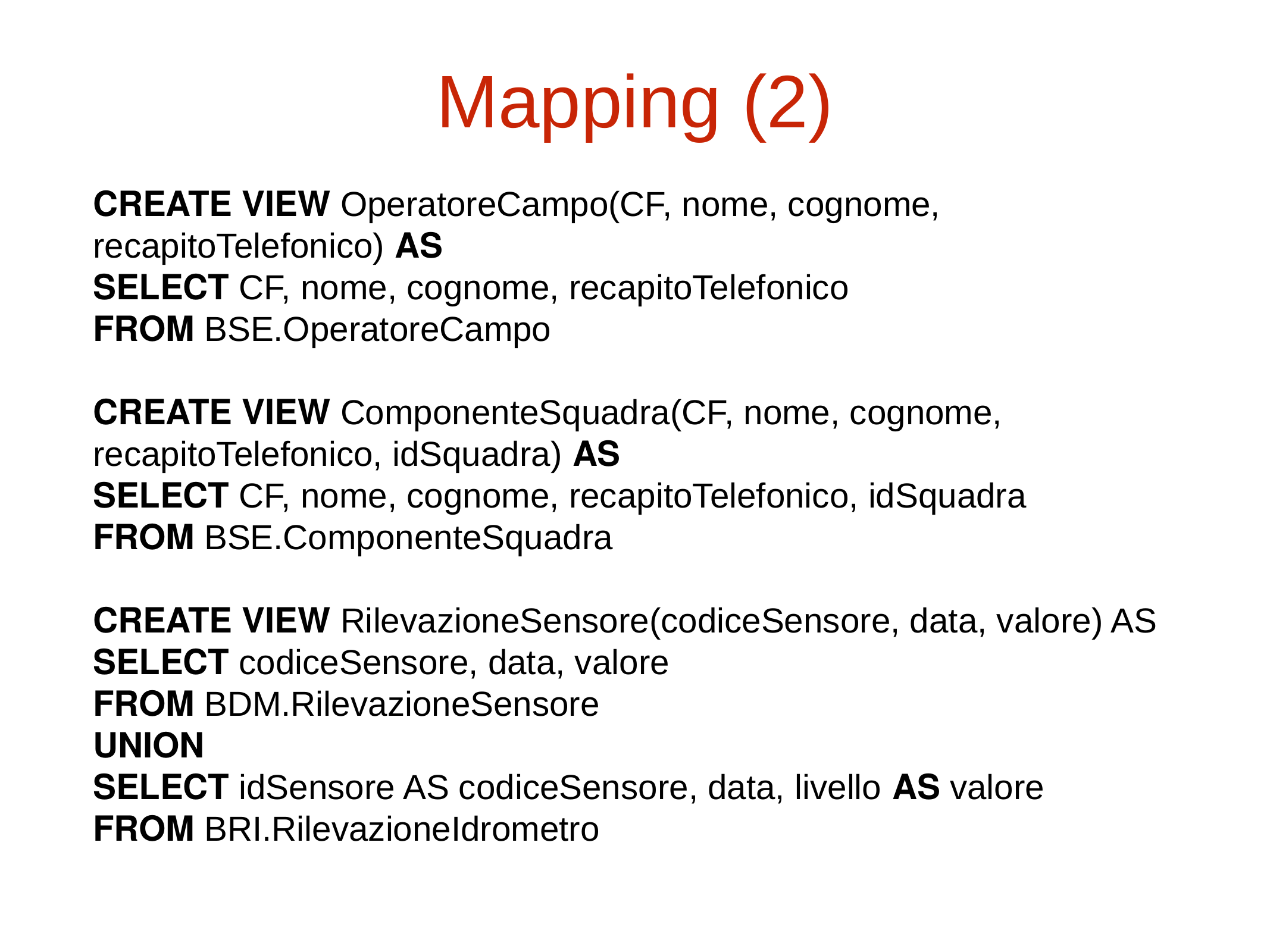

# Mapping (2)
CREATE VIEW OperatoreCampo(CF, nome, cognome,
recapitoTelefonico) AS
SELECT CF, nome, cognome, recapitoTelefonico
FROM BSE.OperatoreCampo

CREATE VIEW ComponenteSquadra(CF, nome, cognome,
recapitoTelefonico, idSquadra) AS
SELECT CF, nome, cognome, recapitoTelefonico, idSquadra
FROM BSE.ComponenteSquadra

CREATE VIEW RilevazioneSensore(codiceSensore, data, valore) AS
SELECT codiceSensore, data, valore
FROM BDM.RilevazioneSensore
UNION
SELECT idSensore AS codiceSensore, data, livello AS valore
FROM BRI.RilevazioneIdrometro